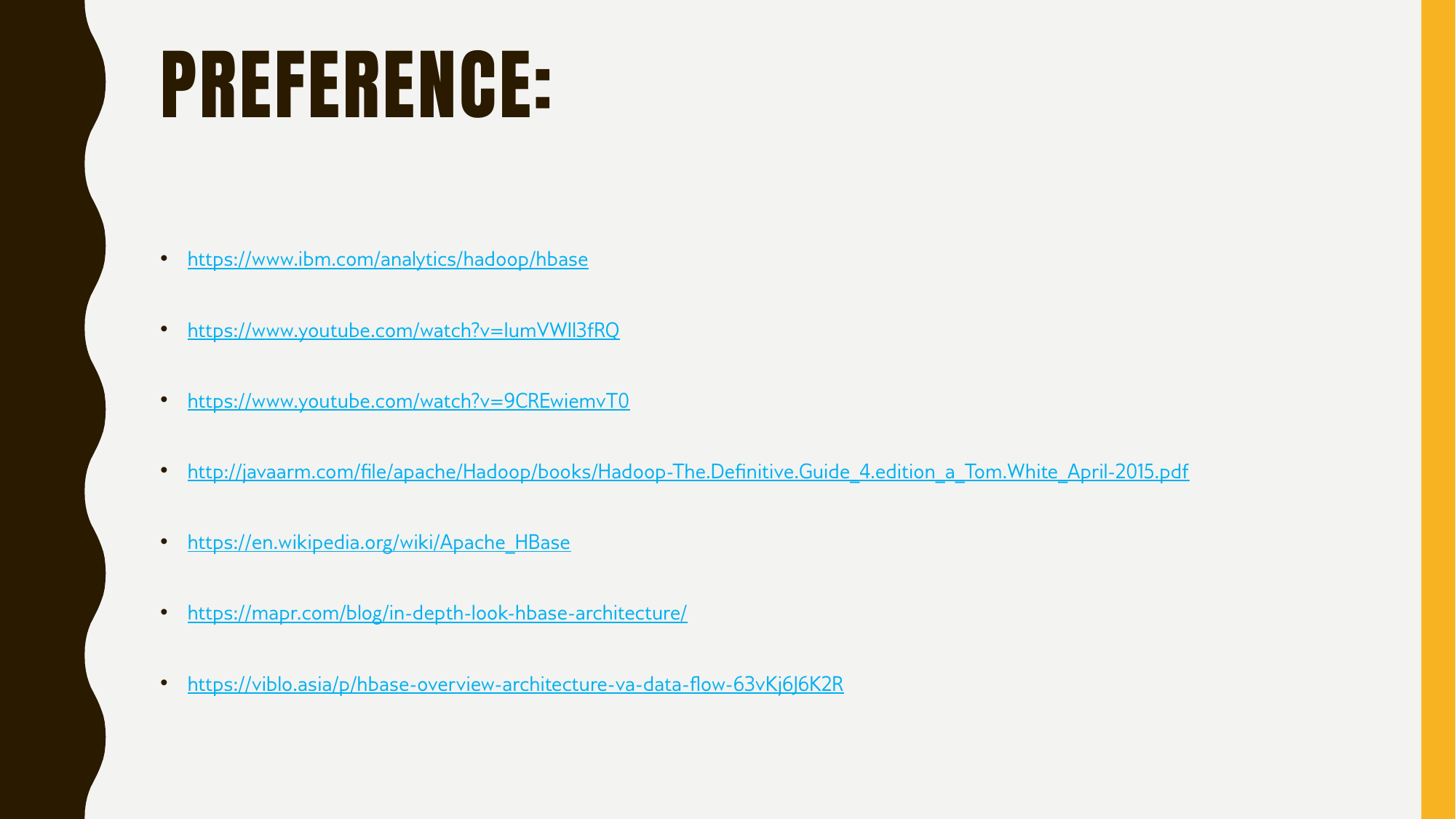

# Preference:
https://www.ibm.com/analytics/hadoop/hbase

https://www.youtube.com/watch?v=IumVWII3fRQ

https://www.youtube.com/watch?v=9CREwiemvT0

http://javaarm.com/file/apache/Hadoop/books/Hadoop-The.Definitive.Guide_4.edition_a_Tom.White_April-2015.pdf

https://en.wikipedia.org/wiki/Apache_HBase

https://mapr.com/blog/in-depth-look-hbase-architecture/

https://viblo.asia/p/hbase-overview-architecture-va-data-flow-63vKj6J6K2R